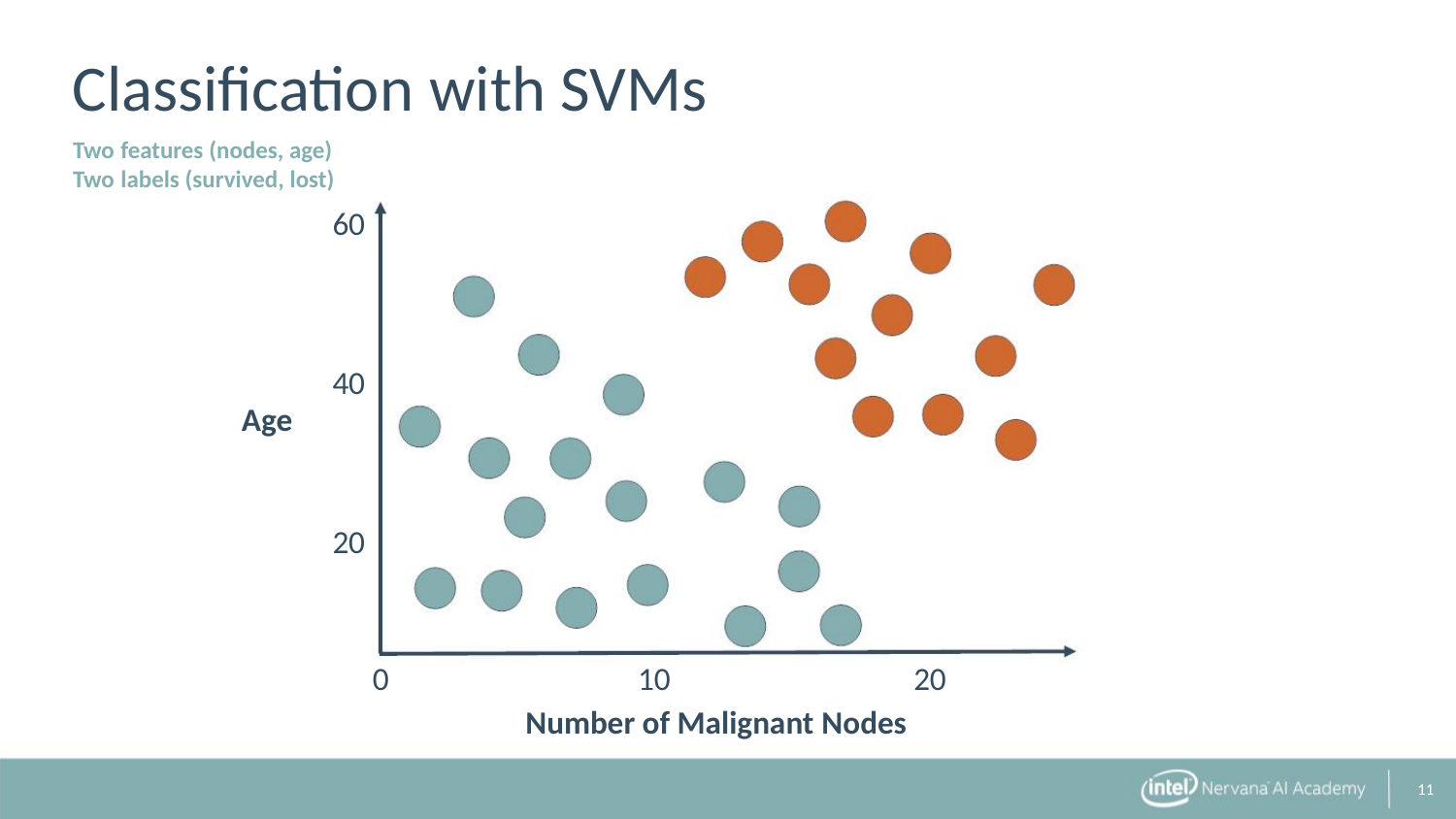

Classification with SVMs
Two features (nodes, age)
Two labels (survived, lost)
60
40
Age
20
0
10
20
Number of Malignant Nodes
11